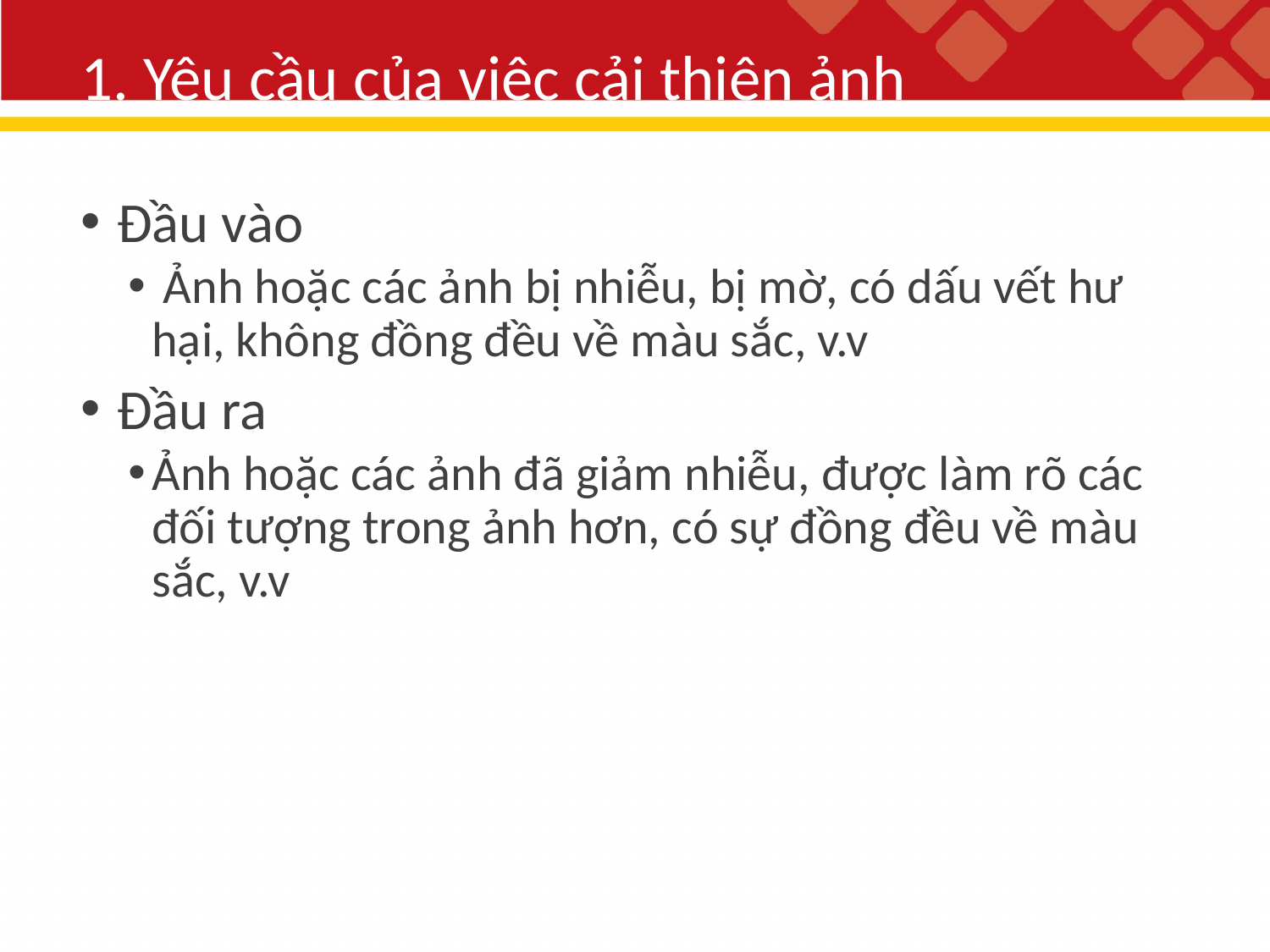

# 1. Yêu cầu của việc cải thiện ảnh
 Đầu vào
 Ảnh hoặc các ảnh bị nhiễu, bị mờ, có dấu vết hư hại, không đồng đều về màu sắc, v.v
 Đầu ra
Ảnh hoặc các ảnh đã giảm nhiễu, được làm rõ các đối tượng trong ảnh hơn, có sự đồng đều về màu sắc, v.v